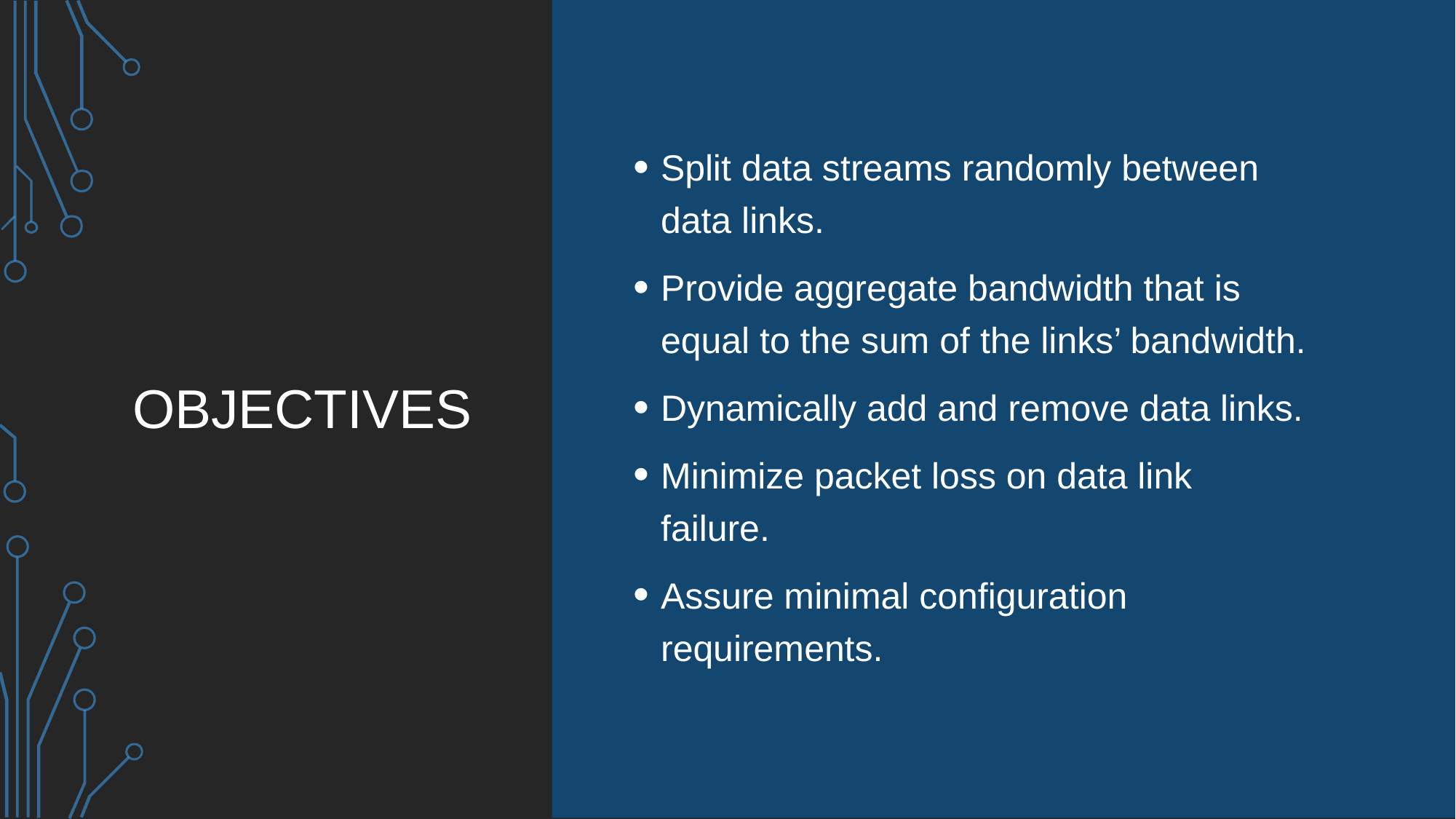

# Objectives
Split data streams randomly between data links.
Provide aggregate bandwidth that is equal to the sum of the links’ bandwidth.
Dynamically add and remove data links.
Minimize packet loss on data link failure.
Assure minimal configuration requirements.